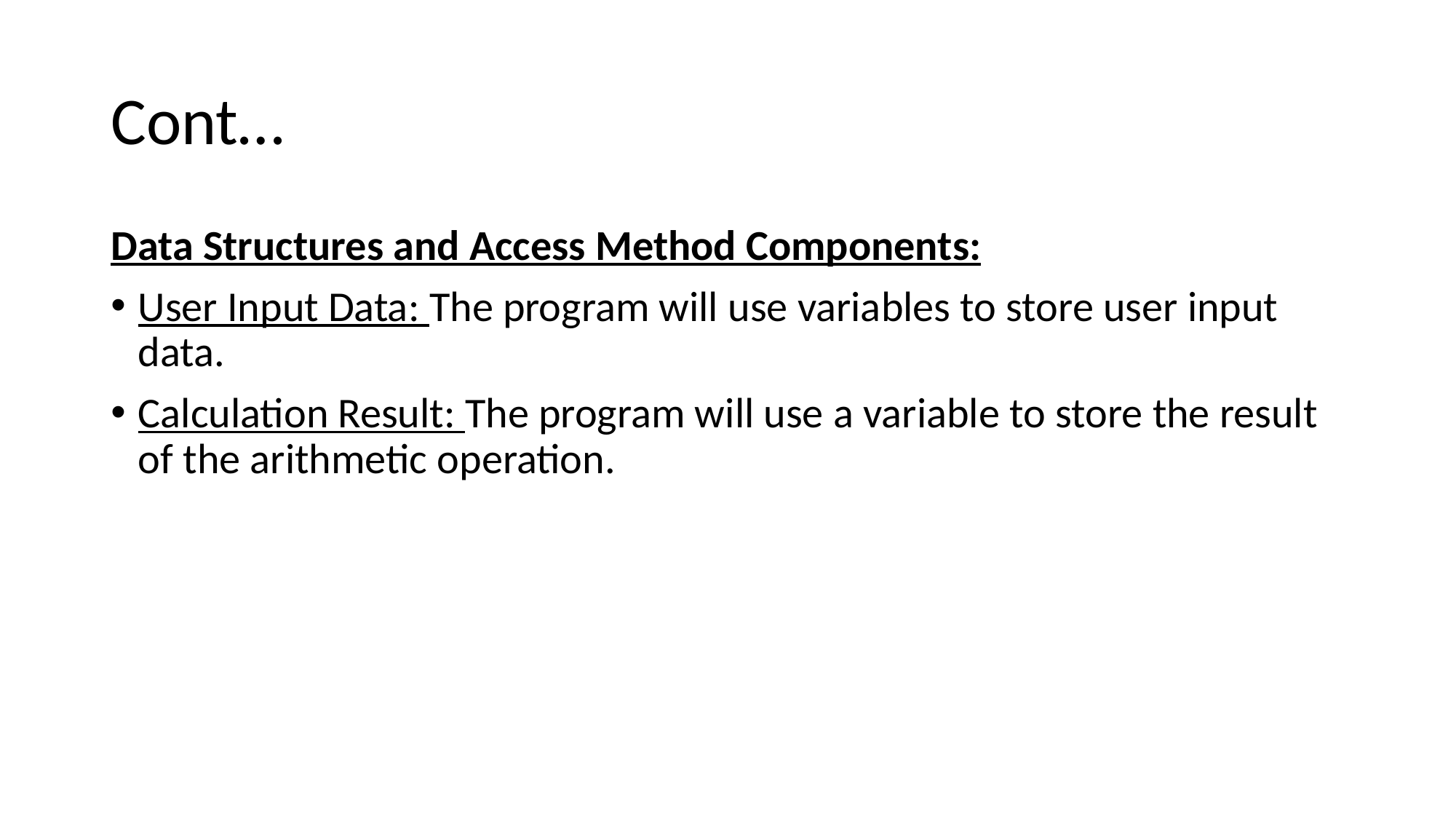

# Cont…
Data Structures and Access Method Components:
User Input Data: The program will use variables to store user input data.
Calculation Result: The program will use a variable to store the result of the arithmetic operation.